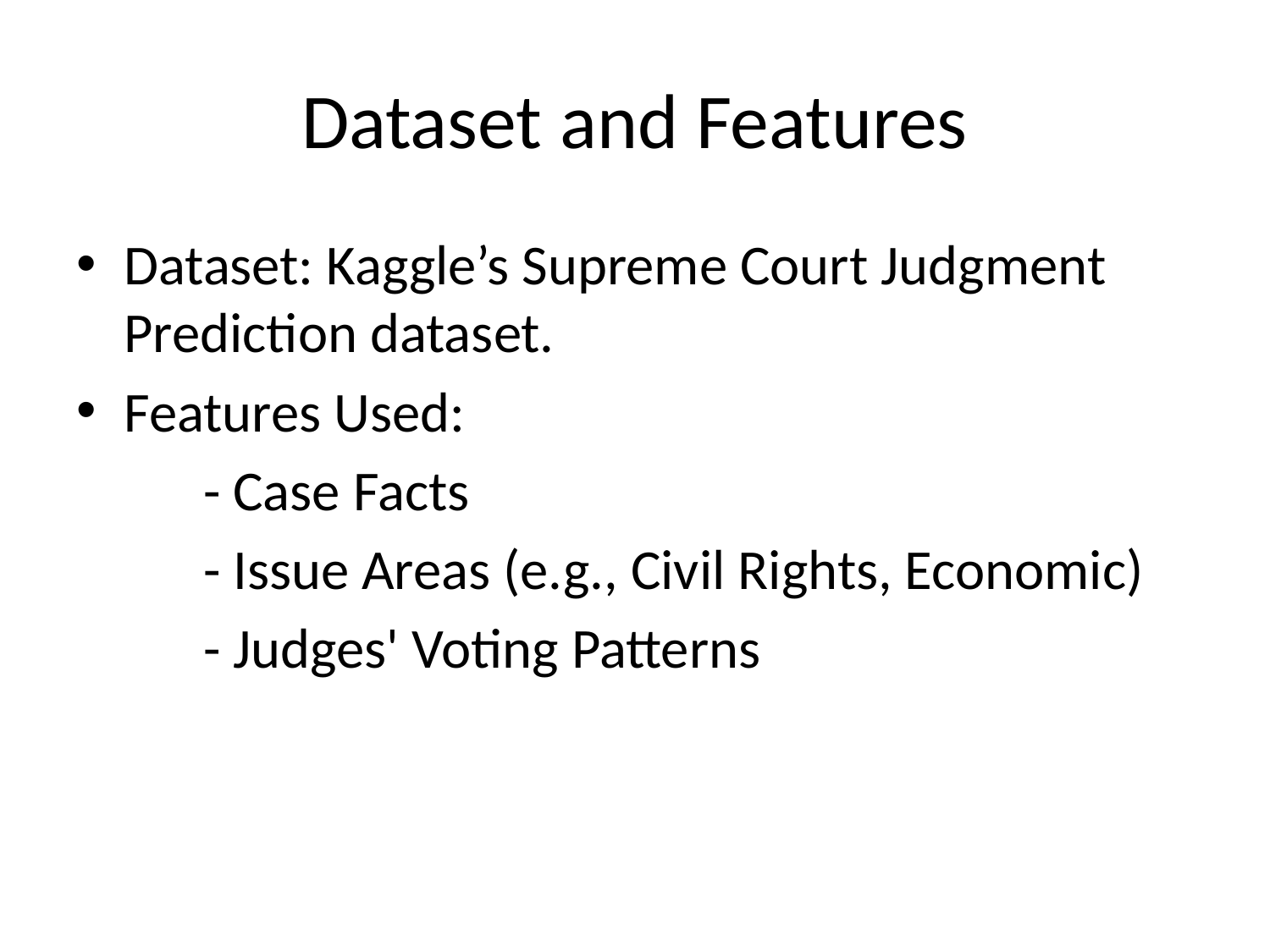

# Dataset and Features
Dataset: Kaggle’s Supreme Court Judgment Prediction dataset.
Features Used:
	- Case Facts
	- Issue Areas (e.g., Civil Rights, Economic)
	- Judges' Voting Patterns